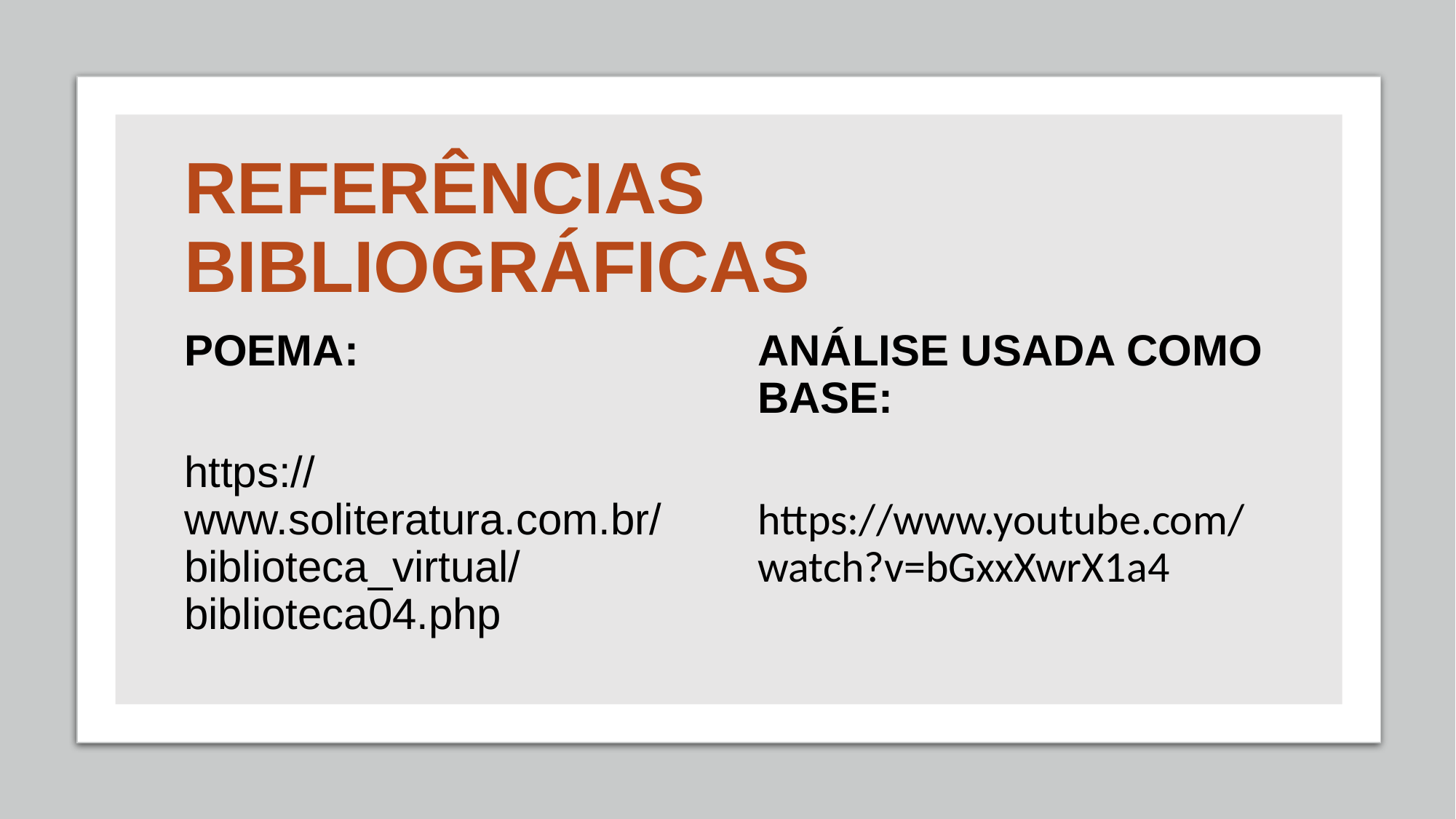

# REFERÊNCIAS BIBLIOGRÁFICAS
POEMA:

https://www.soliteratura.com.br/biblioteca_virtual/biblioteca04.php
ANÁLISE USADA COMO BASE:

https://www.youtube.com/watch?v=bGxxXwrX1a4